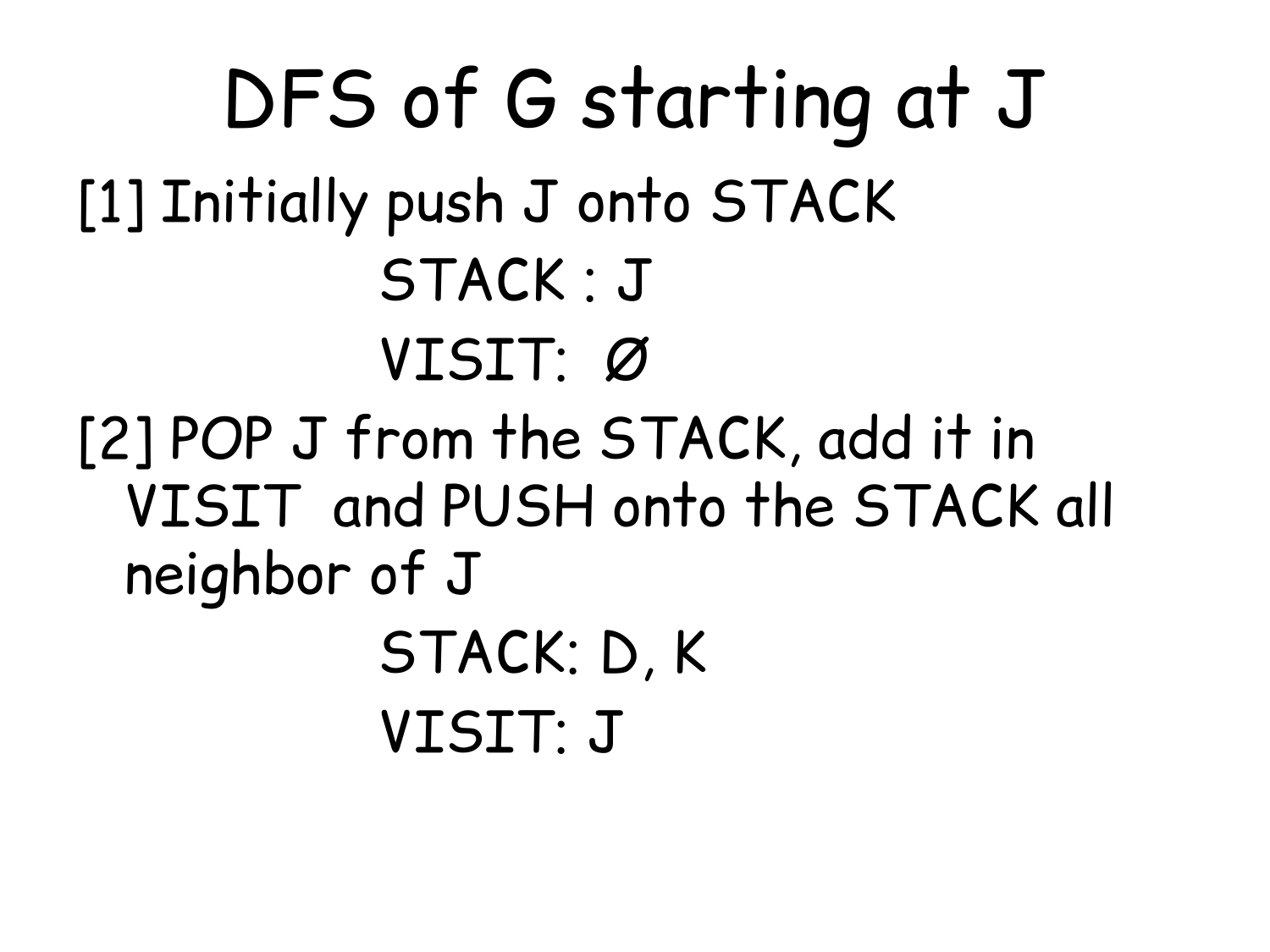

# DFS of G starting at J
[1] Initially push J onto STACK
			STACK : J
			VISIT:  Ø
[2] POP J from the STACK, add it in VISIT  and PUSH onto the STACK all neighbor of J
			STACK: D, K
			VISIT: J